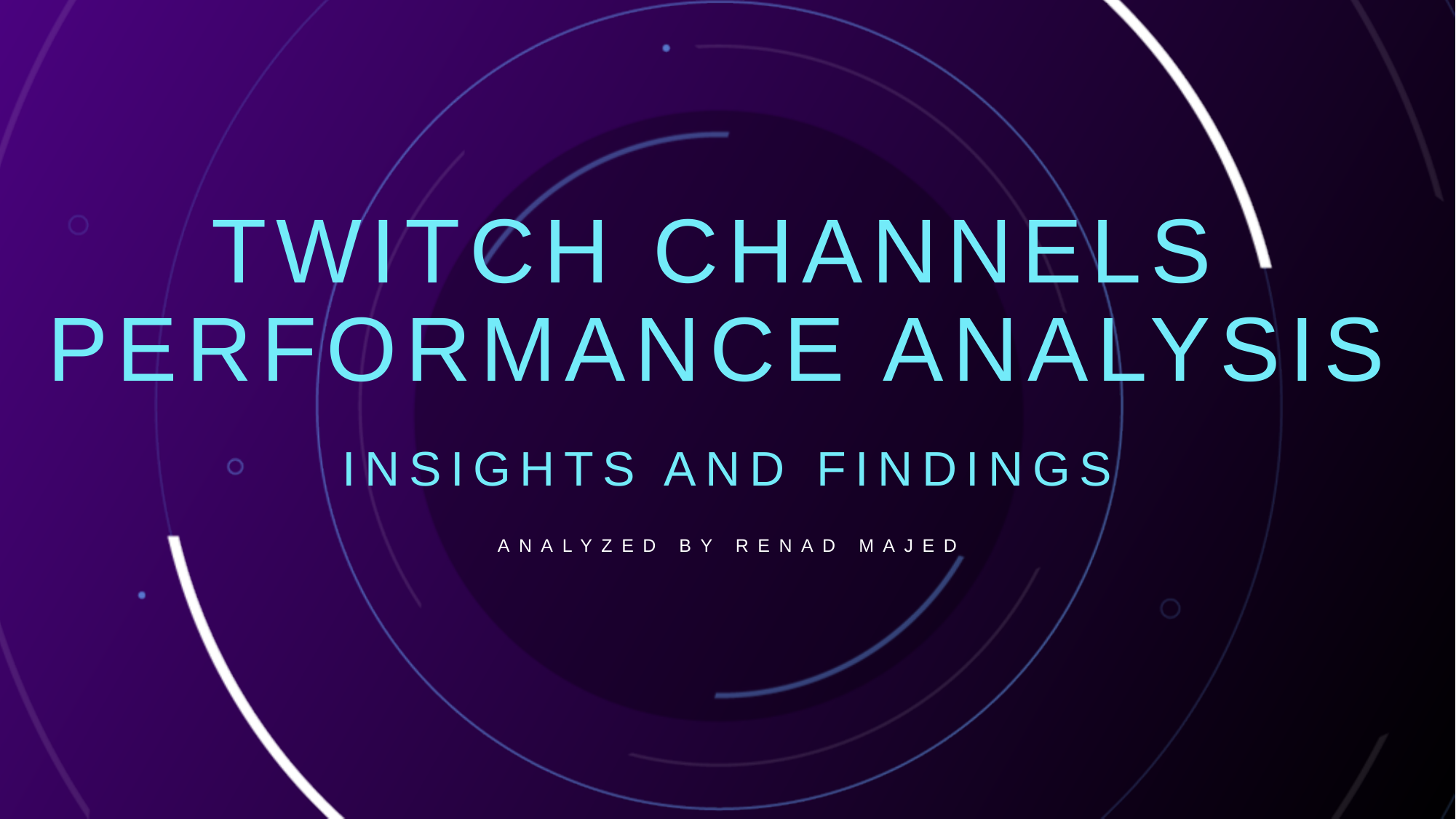

# Twitch Channels Performance Analysis
Insights and Findings
Analyzed By Renad Majed